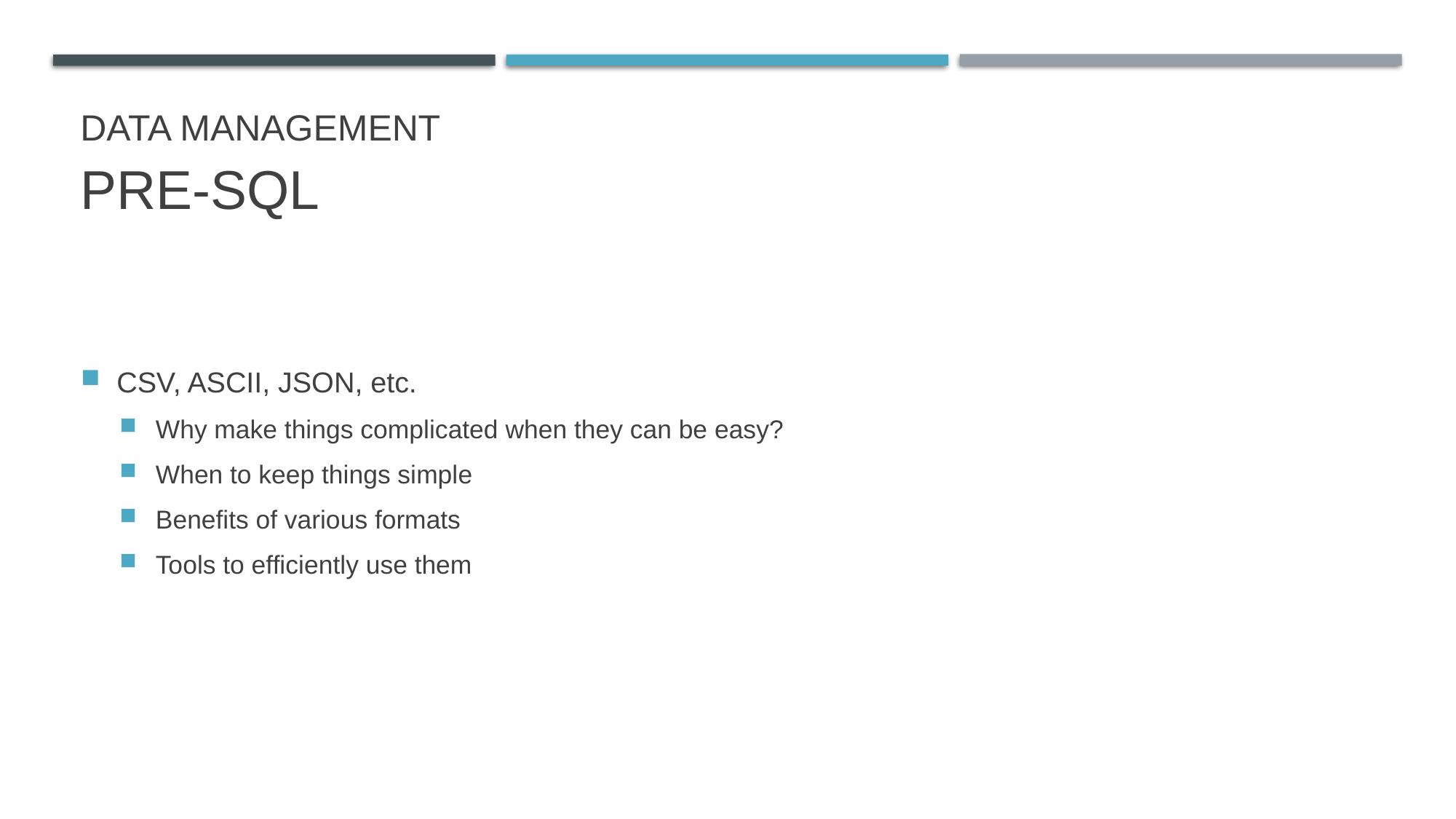

# Data management pre-sql
CSV, ASCII, JSON, etc.
Why make things complicated when they can be easy?
When to keep things simple
Benefits of various formats
Tools to efficiently use them